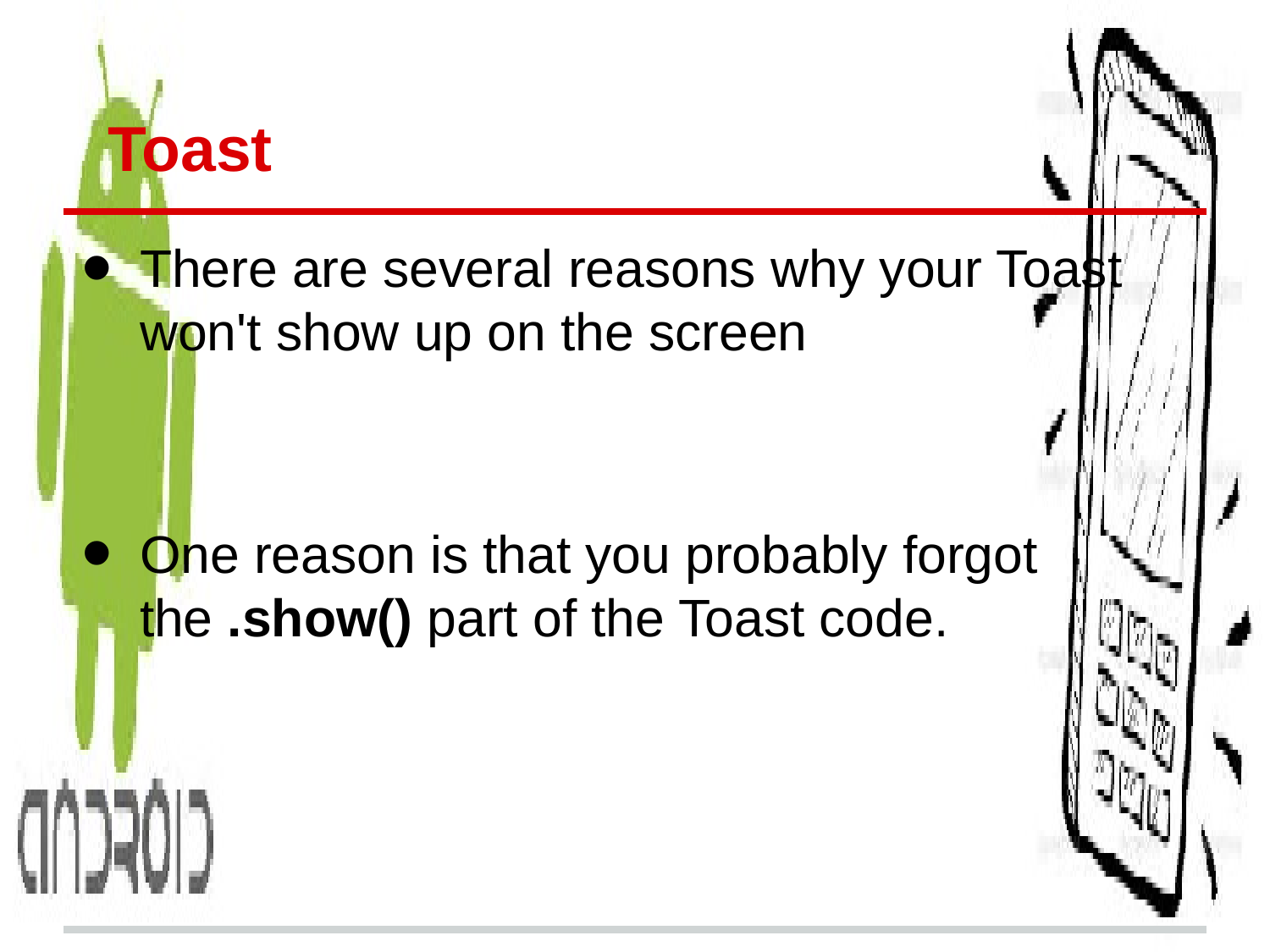

# Toast
There are several reasons why your Toast won't show up on the screen

One reason is that you probably forgot the .show() part of the Toast code.